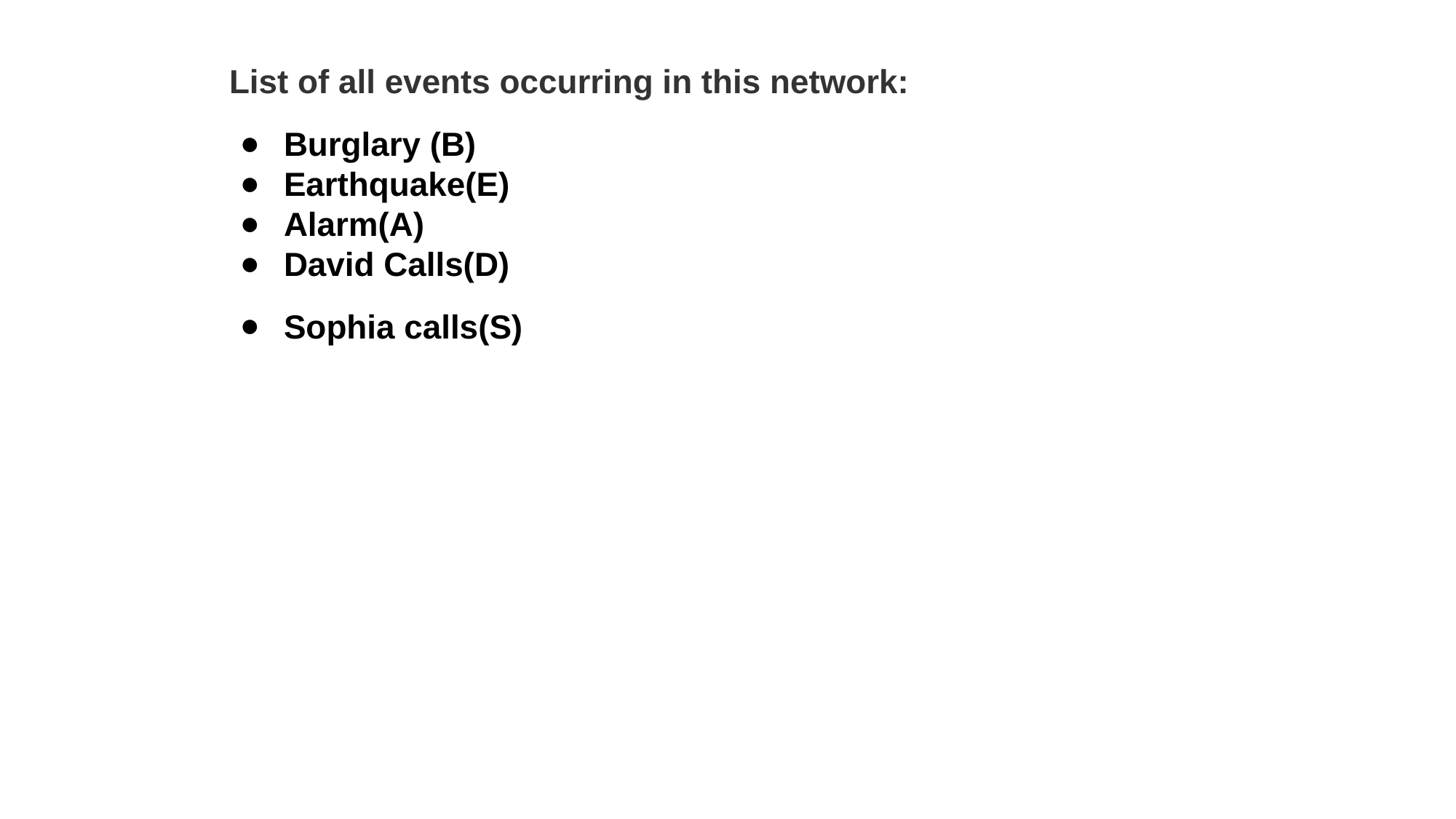

List of all events occurring in this network:
Burglary (B)
Earthquake(E)
Alarm(A)
David Calls(D)
Sophia calls(S)

7